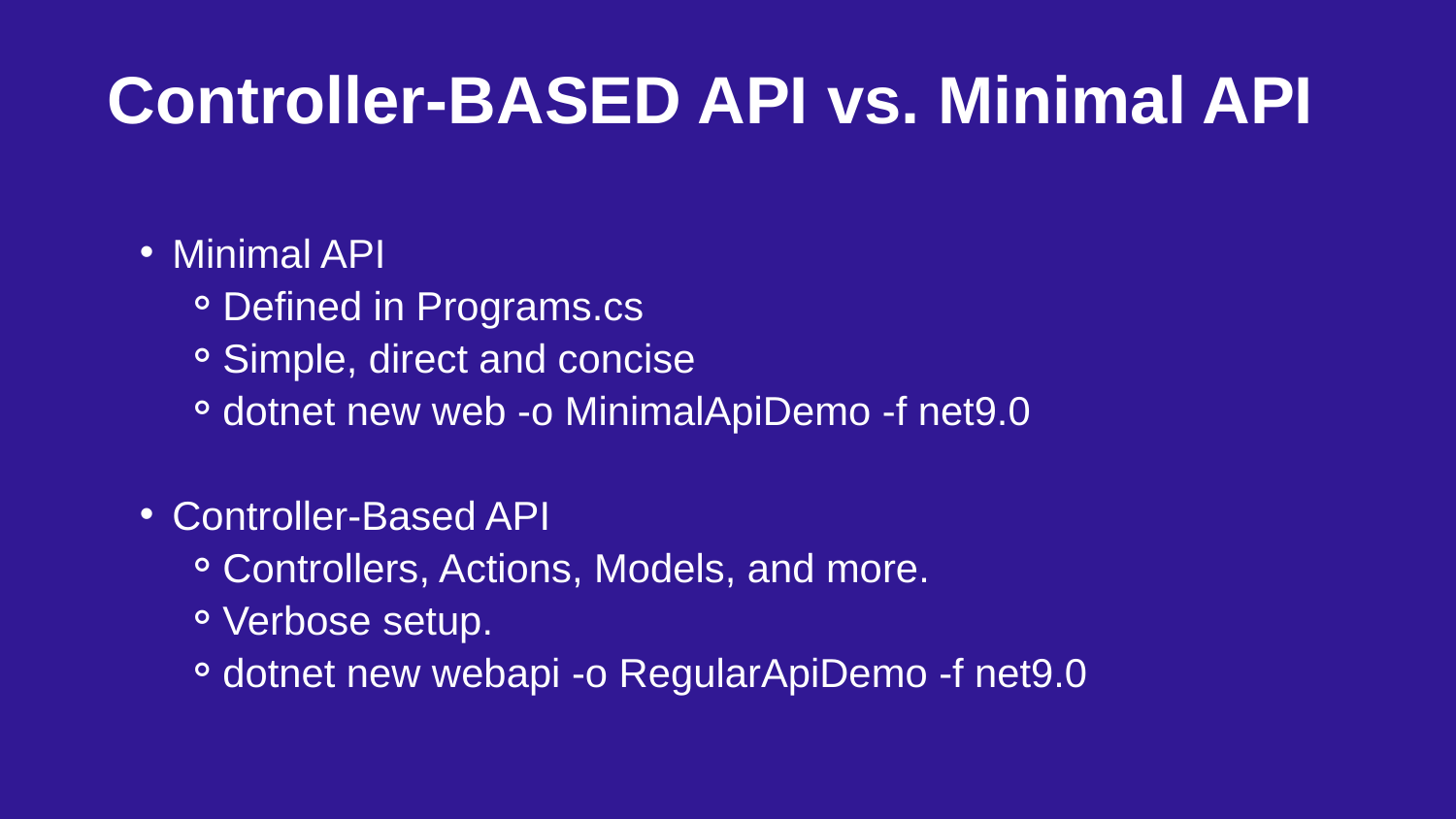

Controller-BASED API vs. Minimal API

Minimal API
Defined in Programs.cs
Simple, direct and concise
dotnet new web -o MinimalApiDemo -f net9.0

Controller-Based API
Controllers, Actions, Models, and more.
Verbose setup.
dotnet new webapi -o RegularApiDemo -f net9.0